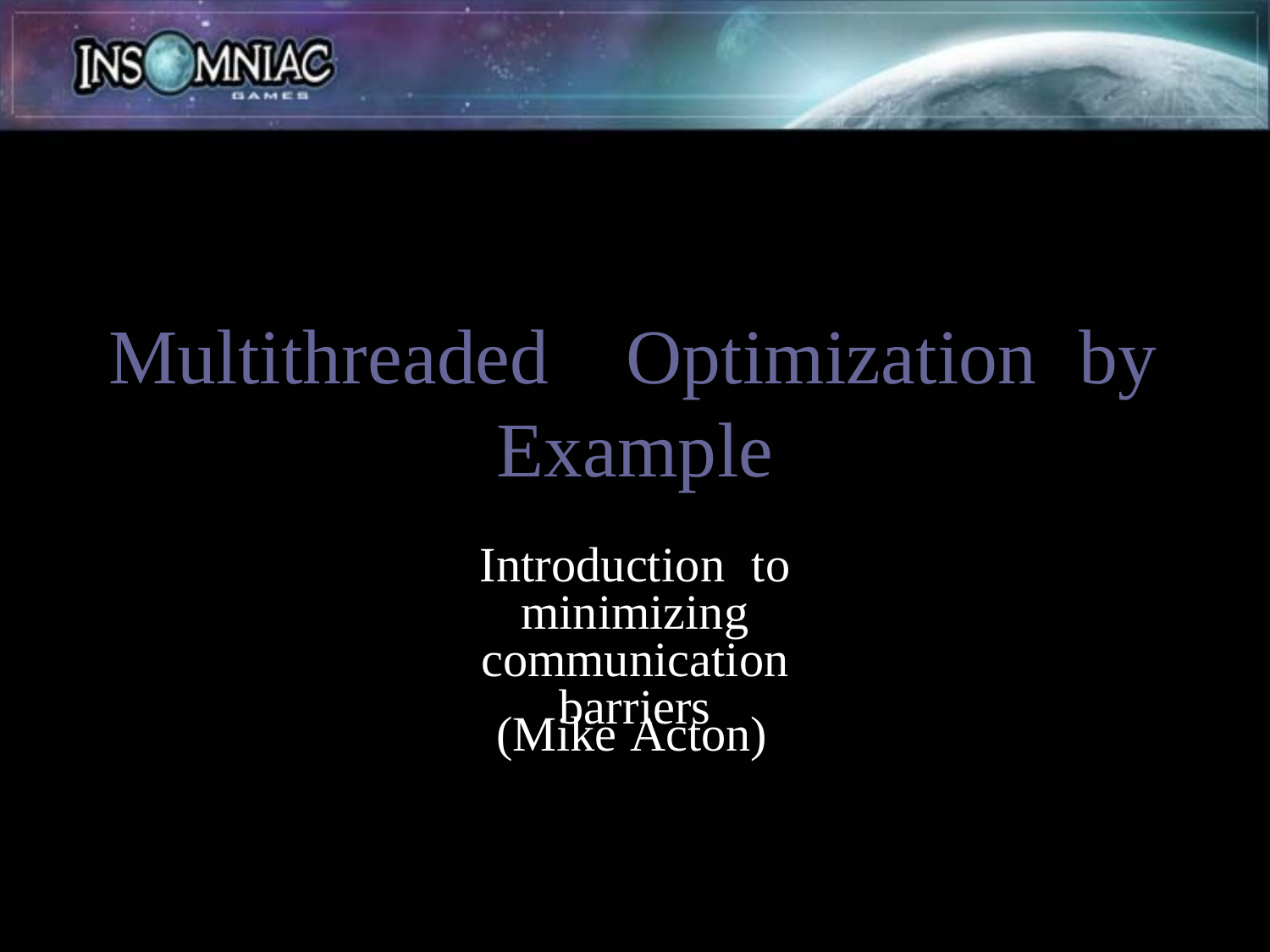

Multi­threaded
Optimization
by
Example
Introduction  to minimizing communication barriers
(Mike Acton)